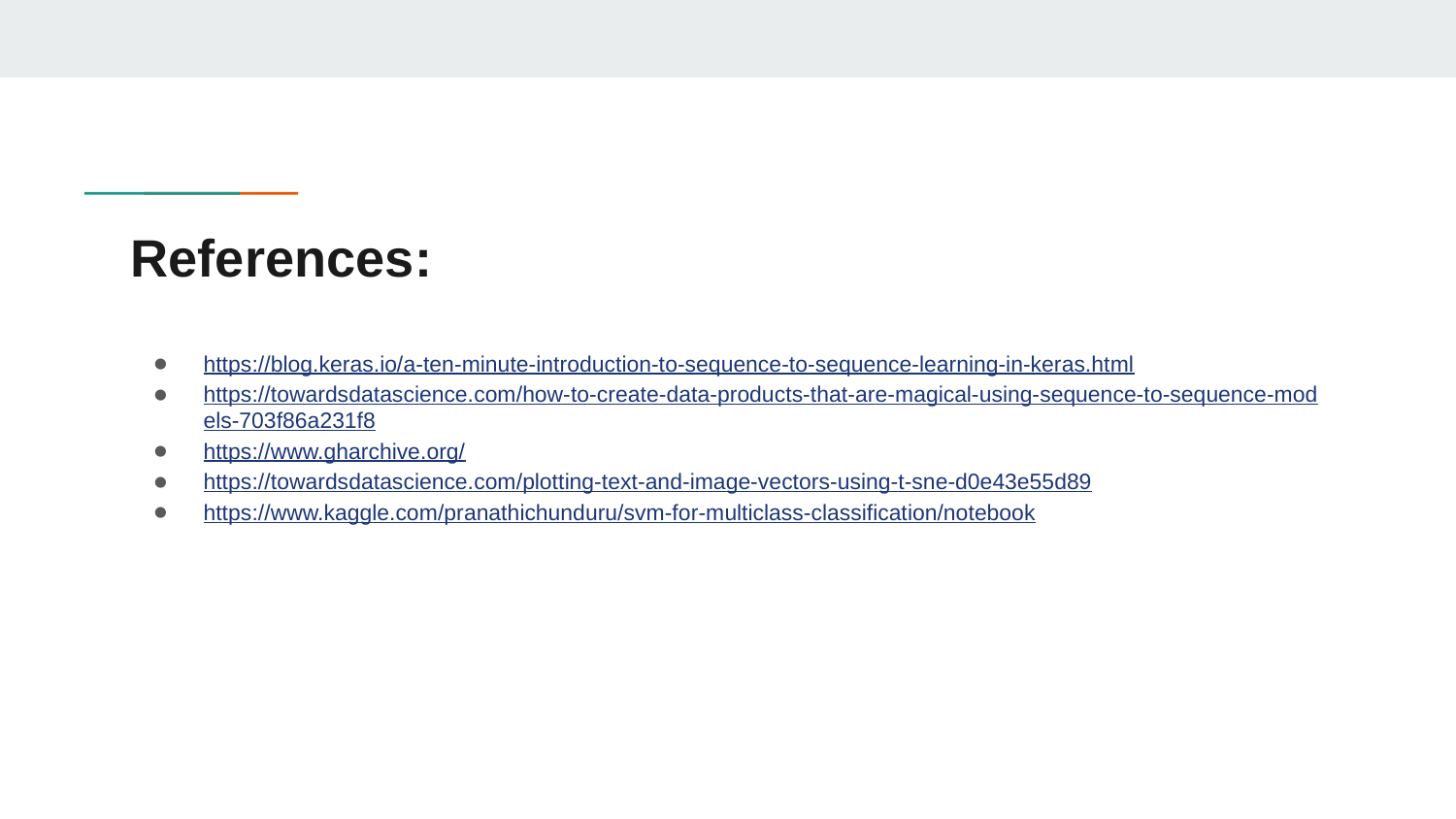

# References:
https://blog.keras.io/a-ten-minute-introduction-to-sequence-to-sequence-learning-in-keras.html
https://towardsdatascience.com/how-to-create-data-products-that-are-magical-using-sequence-to-sequence-models-703f86a231f8
https://www.gharchive.org/
https://towardsdatascience.com/plotting-text-and-image-vectors-using-t-sne-d0e43e55d89
https://www.kaggle.com/pranathichunduru/svm-for-multiclass-classification/notebook